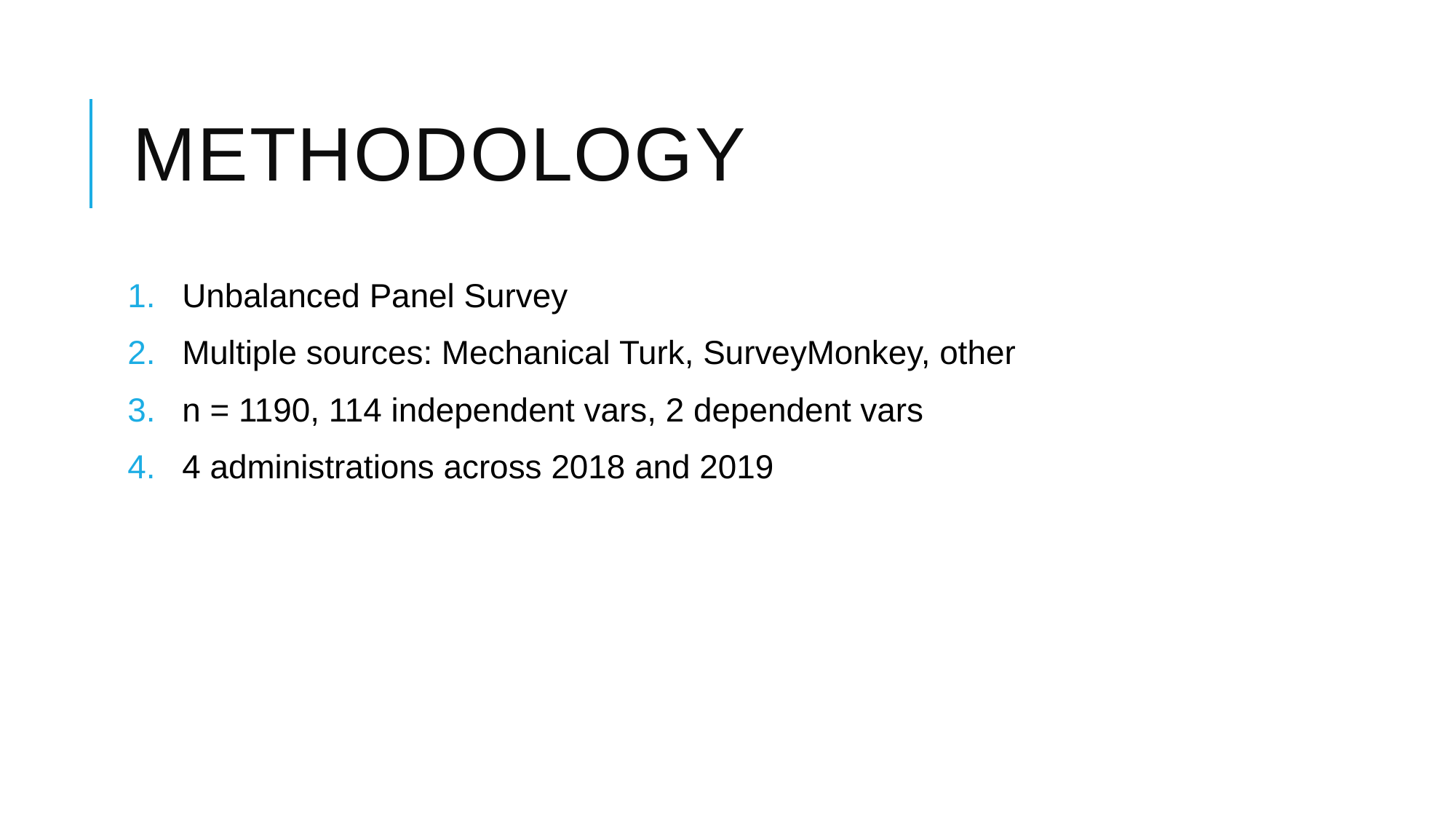

# Methodology
Unbalanced Panel Survey
Multiple sources: Mechanical Turk, SurveyMonkey, other
n = 1190, 114 independent vars, 2 dependent vars
4 administrations across 2018 and 2019